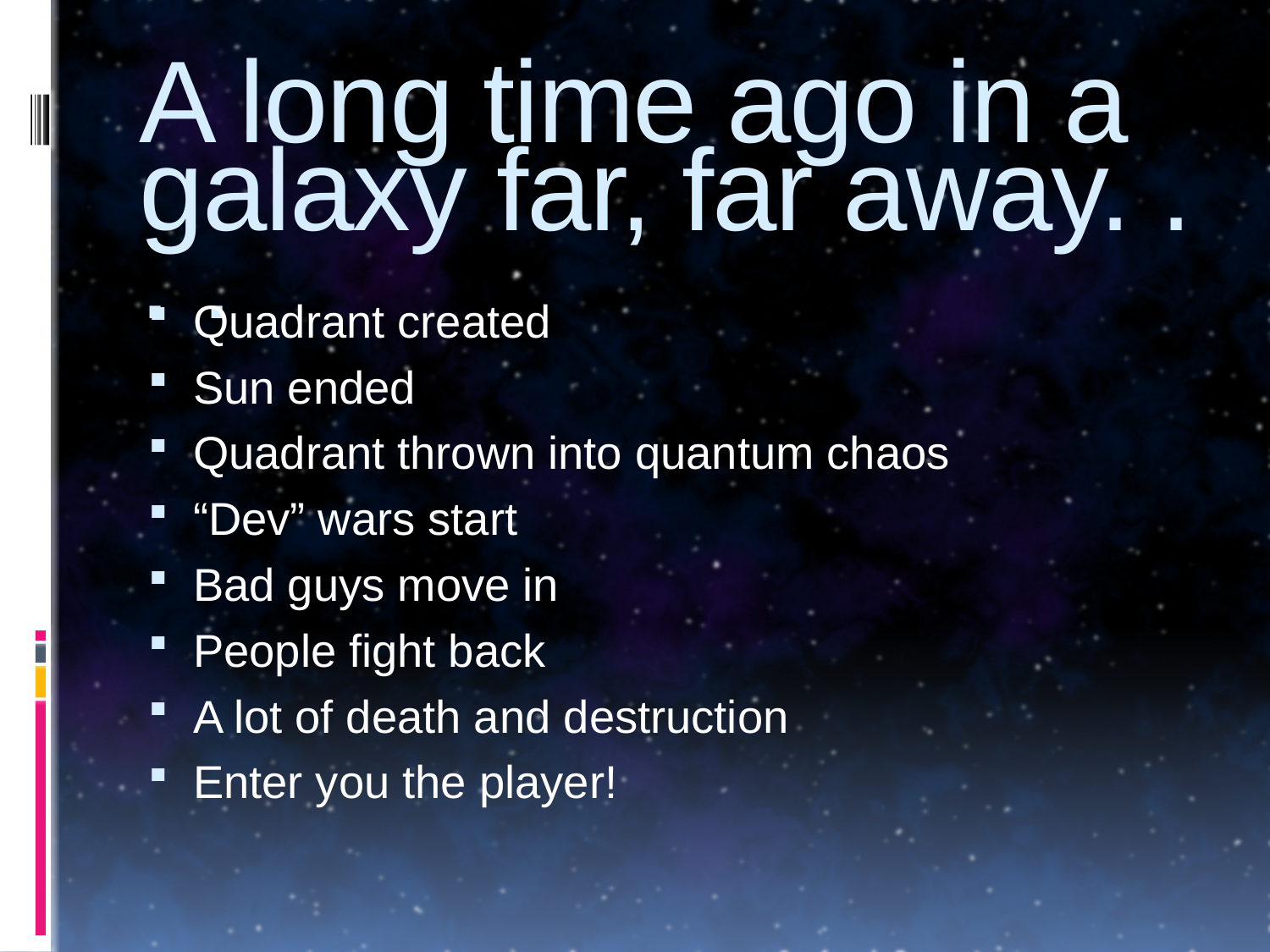

# A long time ago in a galaxy far, far away. . . .
Quadrant created
Sun ended
Quadrant thrown into quantum chaos
“Dev” wars start
Bad guys move in
People fight back
A lot of death and destruction
Enter you the player!